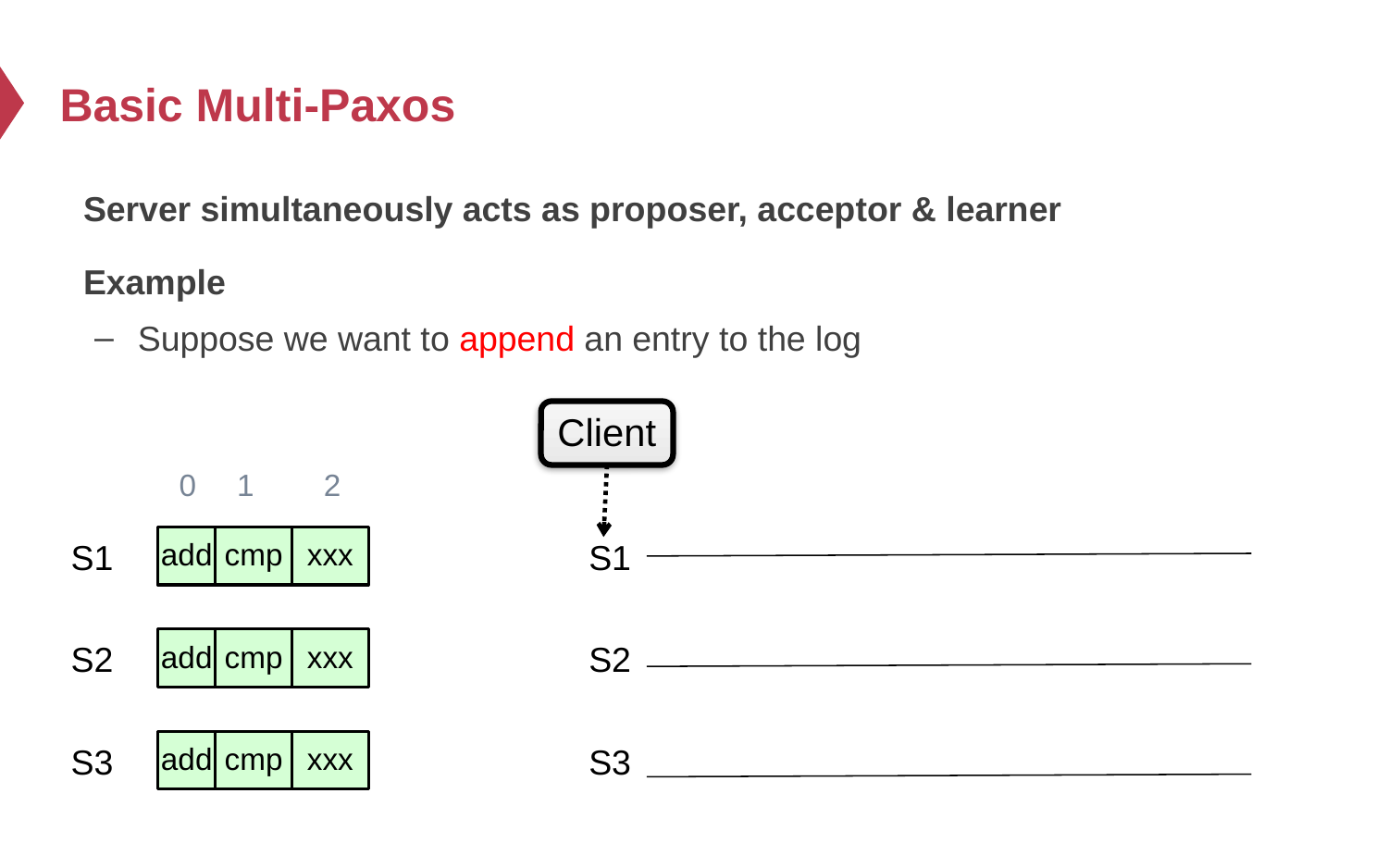

# Basic Multi-Paxos
Server simultaneously acts as proposer, acceptor & learner
Example
Suppose we want to append an entry to the log
Client
0
1
2
add
cmp
xxx
S1
S1
add
cmp
xxx
S2
S2
add
cmp
xxx
S3
S3
25